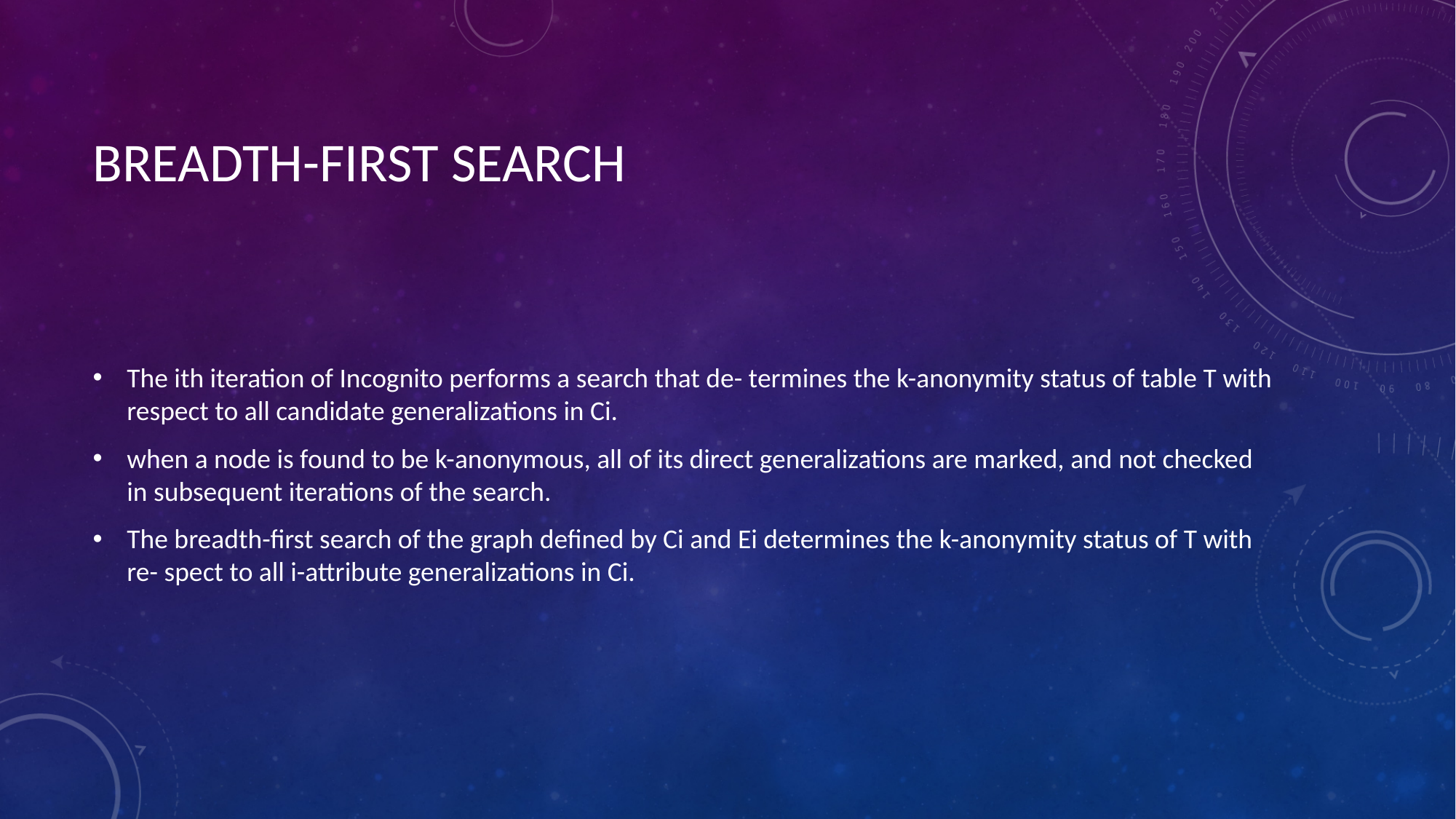

# Breadth-first search
The ith iteration of Incognito performs a search that de- termines the k-anonymity status of table T with respect to all candidate generalizations in Ci.
when a node is found to be k-anonymous, all of its direct generalizations are marked, and not checked in subsequent iterations of the search.
The breadth-first search of the graph defined by Ci and Ei determines the k-anonymity status of T with re- spect to all i-attribute generalizations in Ci.